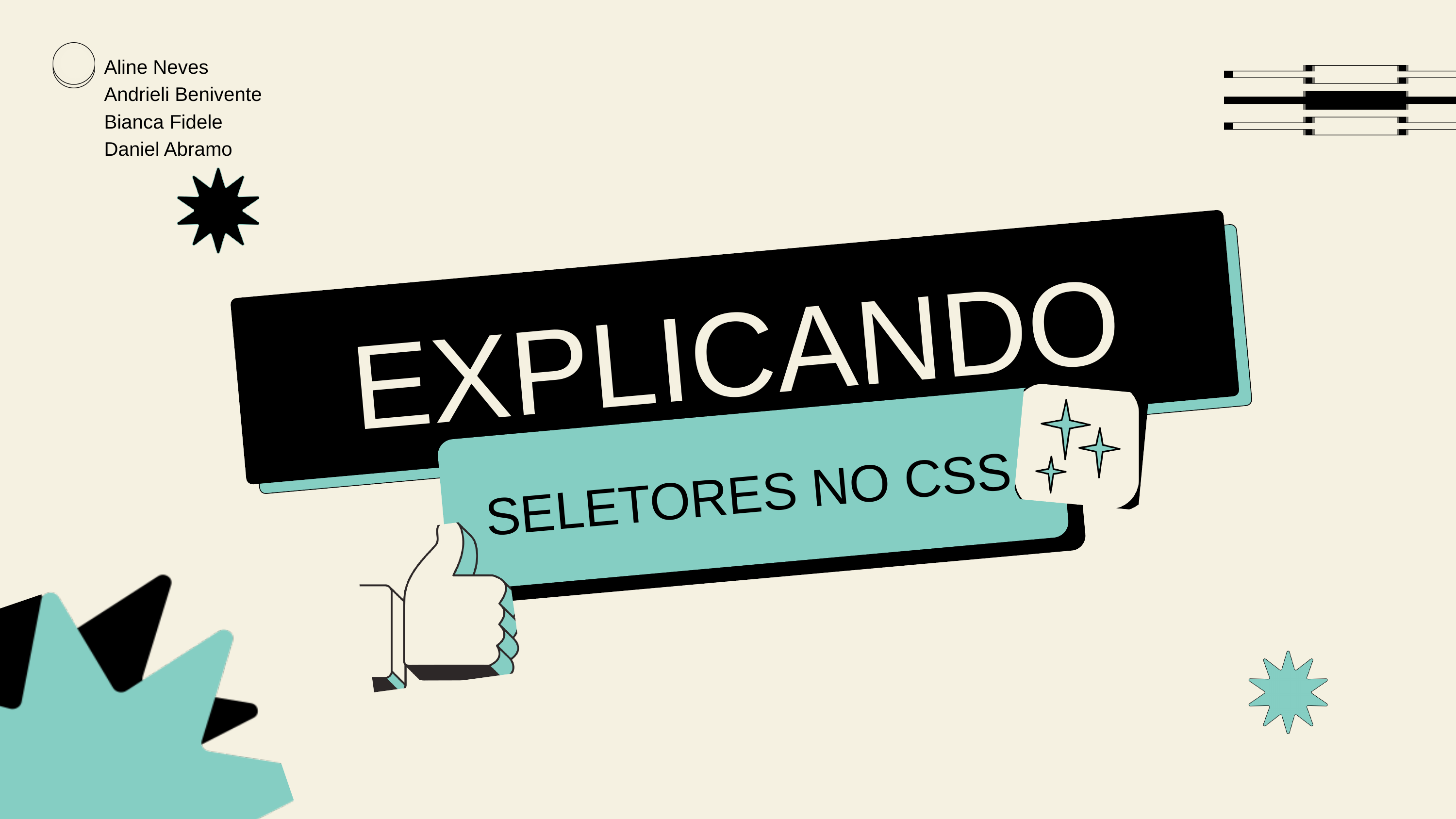

Aline Neves
Andrieli Benivente
Bianca Fidele
Daniel Abramo

EXPLICANDO

SELETORES NO CSS